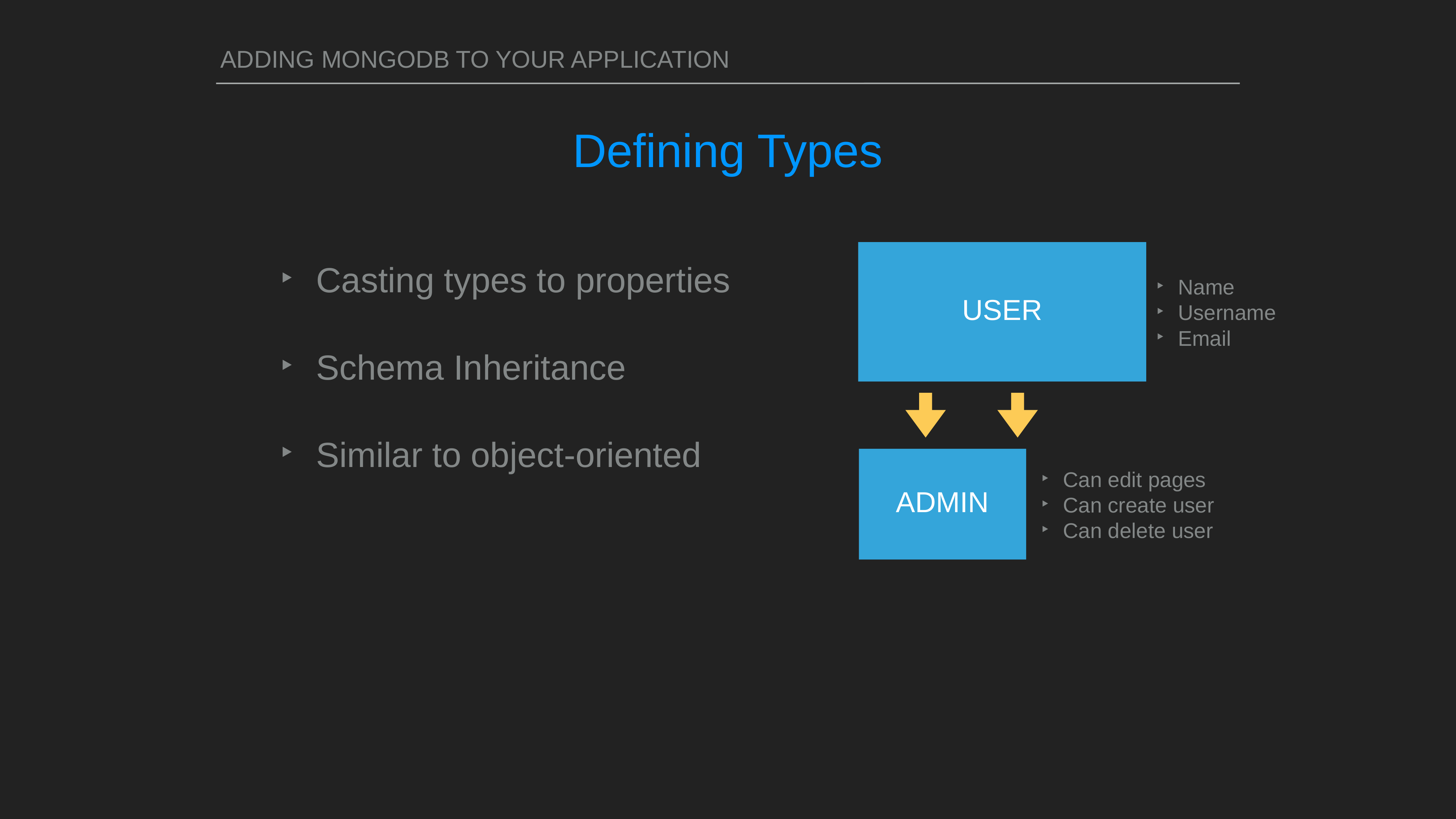

ADDING MONGODB TO YOUR APPLICATION
# Defining Types
USER
Casting types to properties
Name
Username
Email
Schema Inheritance

Similar to object-oriented
ADMIN
Can edit pages
Can create user
Can delete user